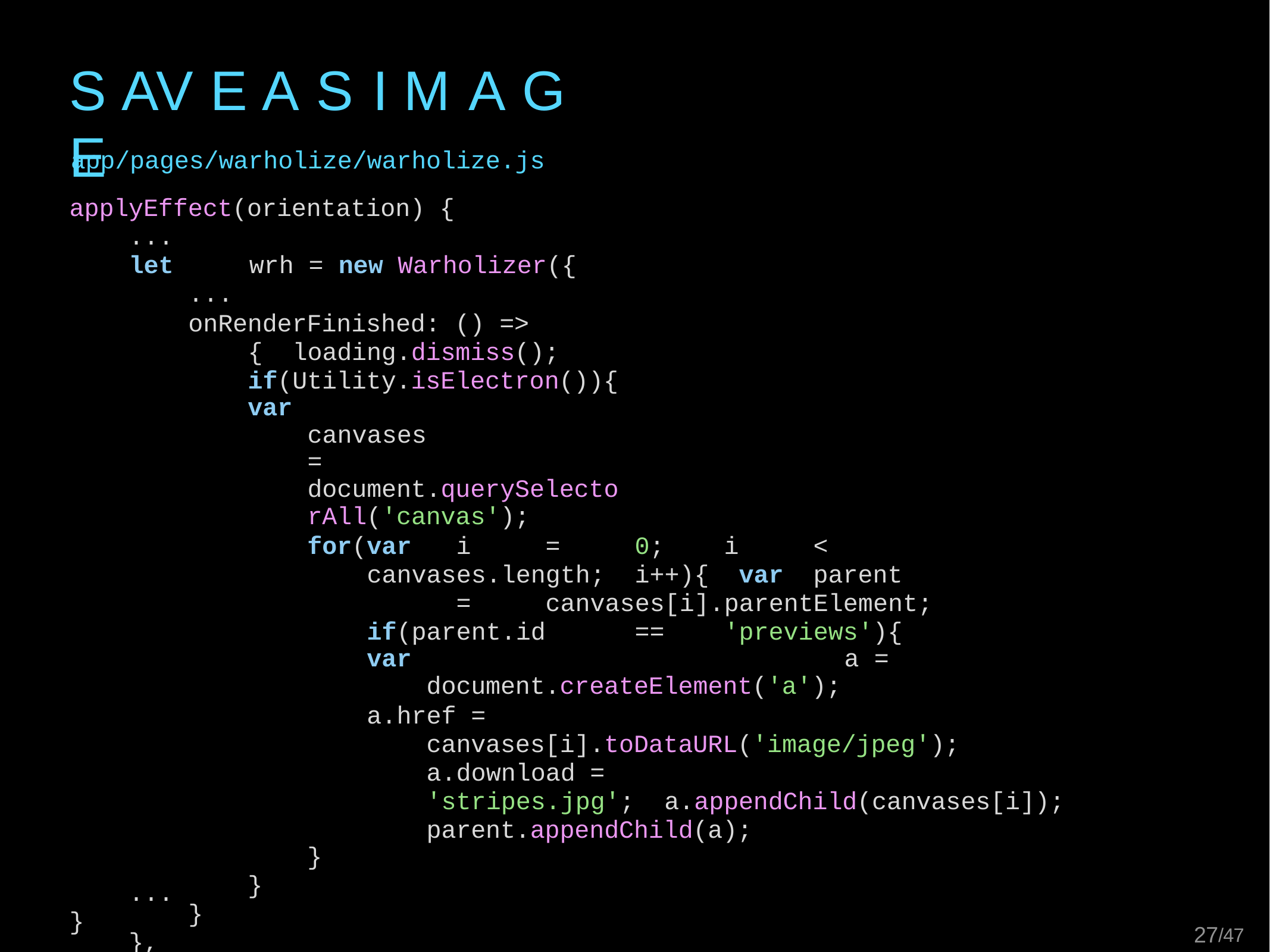

# S AV E	A S	I M A G E
app/pages/warholize/warholize.js
applyEffect(orientation) {
...
let	wrh	=	new	Warholizer({
...
onRenderFinished: () => {  loading.dismiss();  if(Utility.isElectron()){
var	canvases	=	document.querySelectorAll('canvas');
for(var	i	=	0;	i	<	canvases.length;	i++){  var	parent	=	canvases[i].parentElement;  if(parent.id	==	'previews'){
var	a	=	document.createElement('a');
a.href =	canvases[i].toDataURL('image/jpeg');  a.download =	'stripes.jpg';  a.appendChild(canvases[i]);  parent.appendChild(a);
}
}
}
},
cloneClickedHandler: (target) => {
if(!Utility.isElectron())	this.showActionSheet(target);
}
});
...
27/47
}